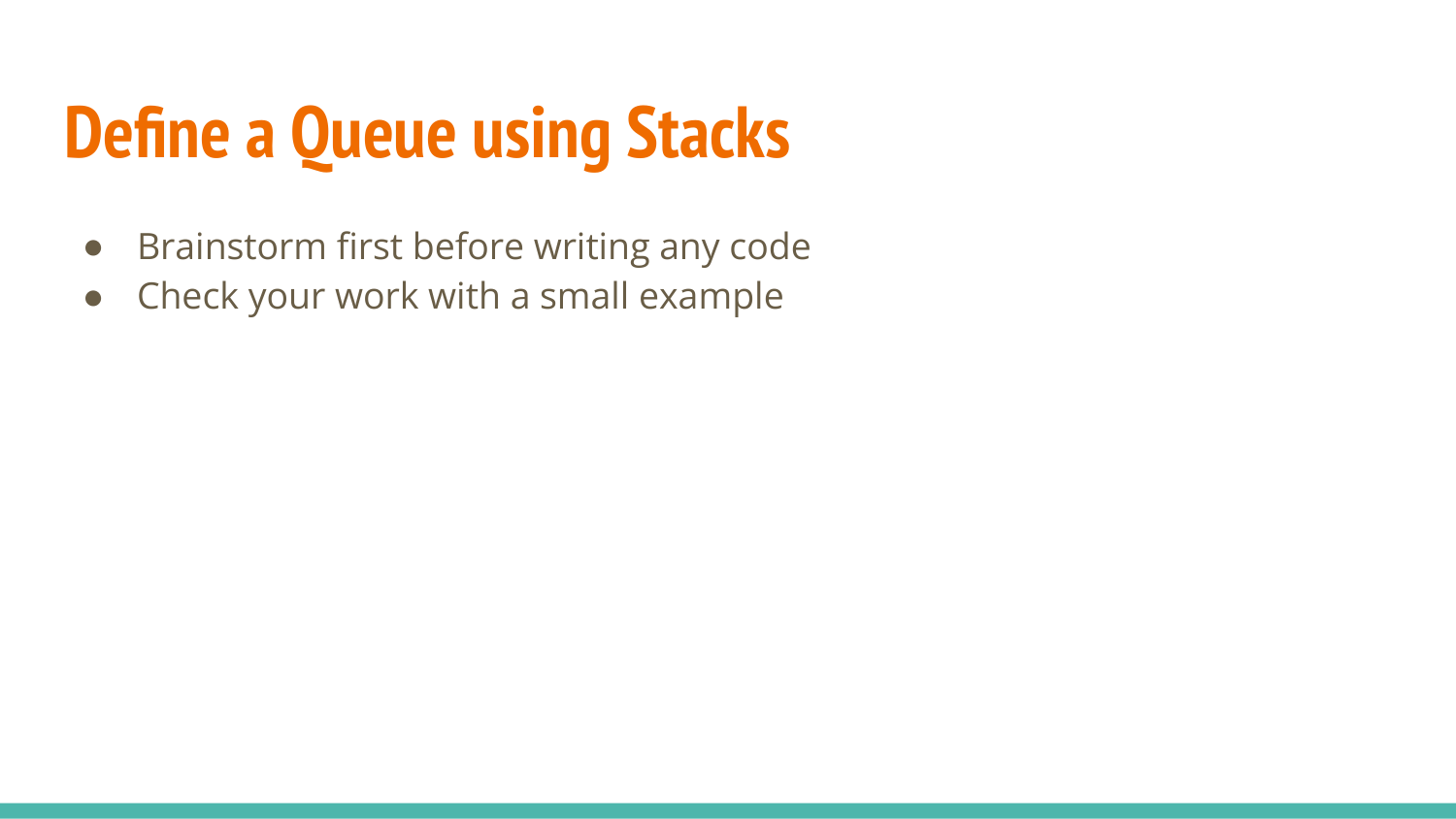

# Define a Queue using Stacks
Brainstorm first before writing any code
Check your work with a small example